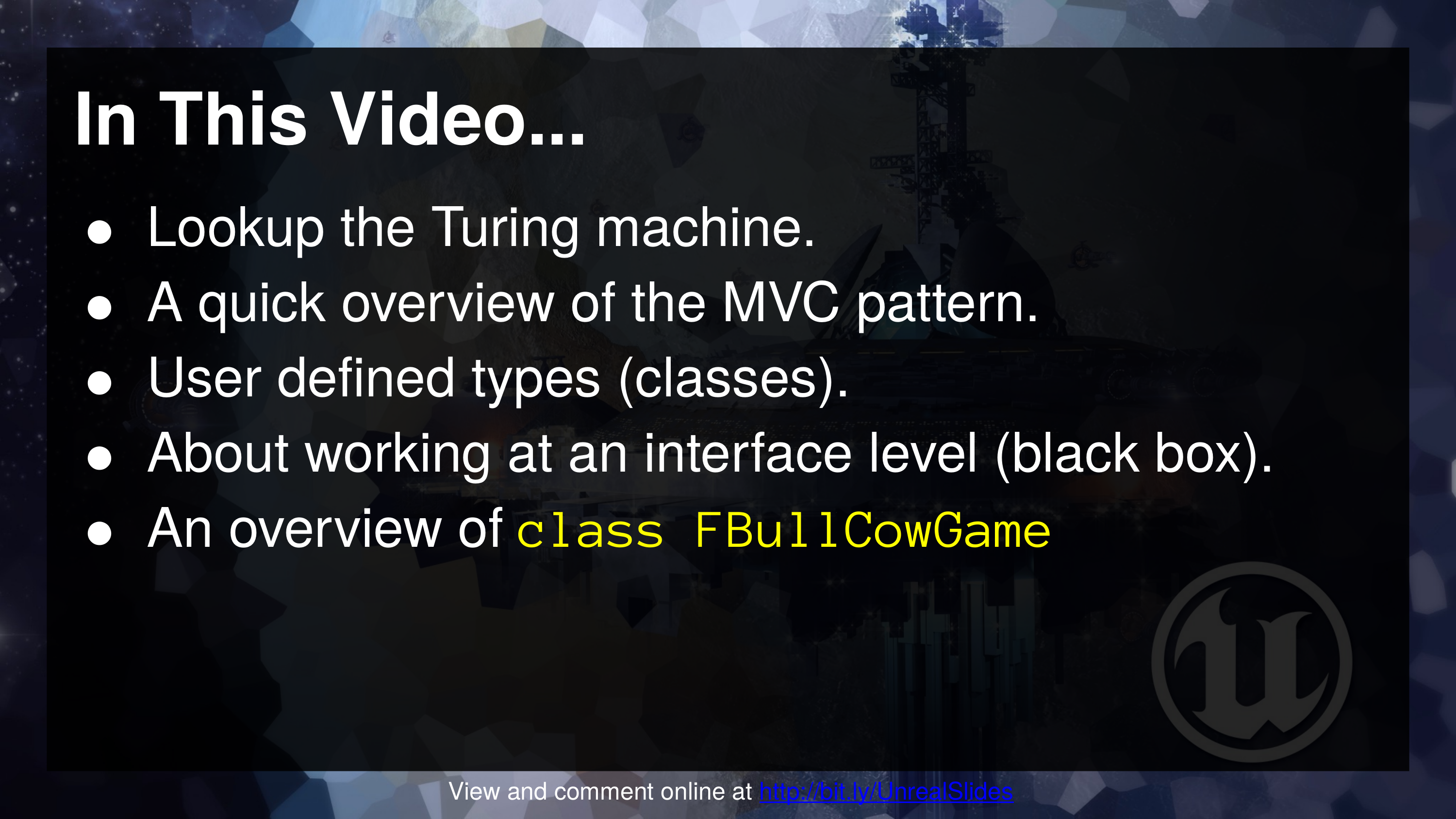

# In This Video...
Lookup the Turing machine.
A quick overview of the MVC pattern.
User defined types (classes).
About working at an interface level (black box).
An overview of class FBullCowGame